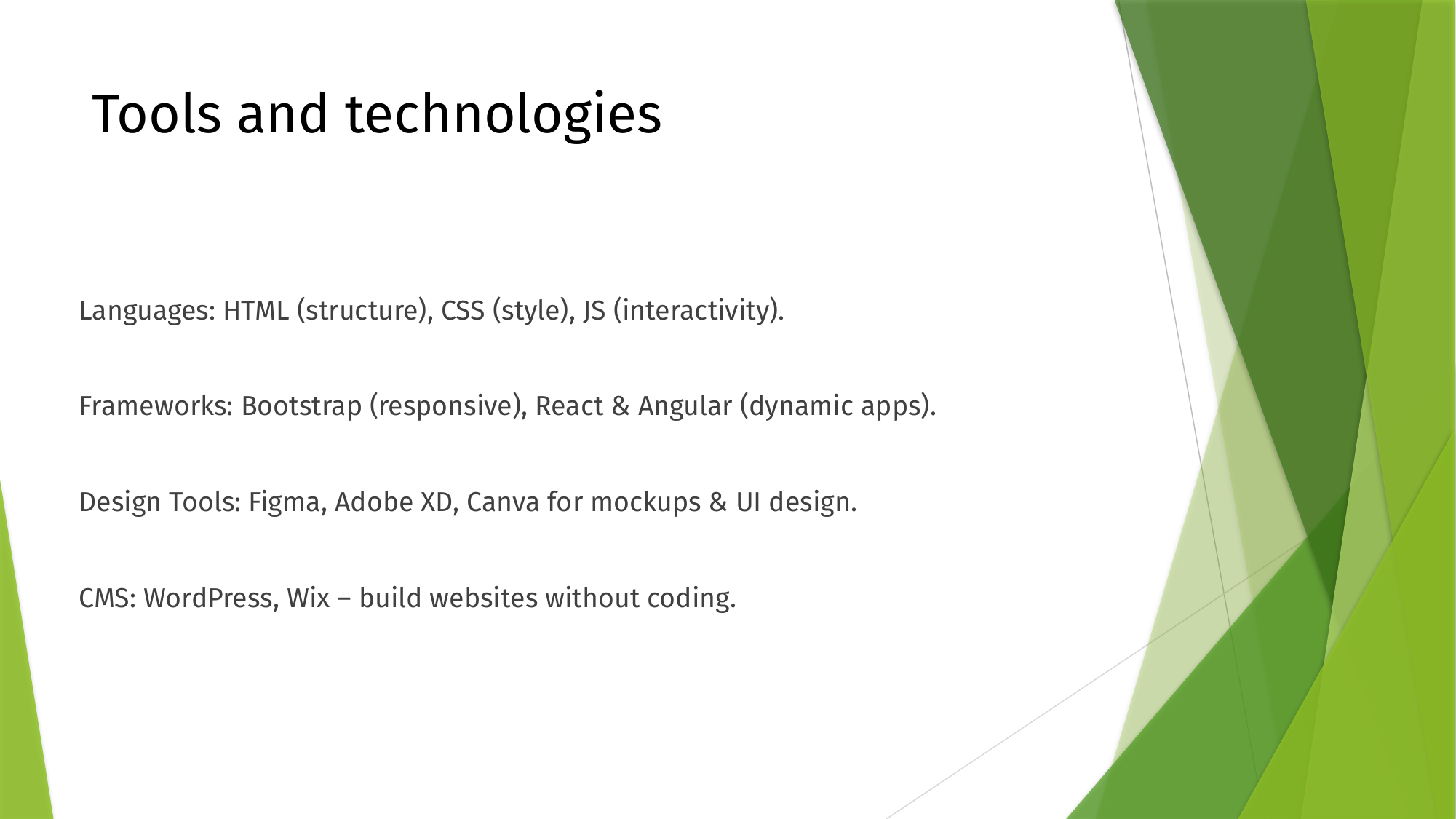

# Tools and technologies

Languages: HTML (structure), CSS (style), JS (interactivity).

Frameworks: Bootstrap (responsive), React & Angular (dynamic apps).

Design Tools: Figma, Adobe XD, Canva for mockups & UI design.

CMS: WordPress, Wix – build websites without coding.